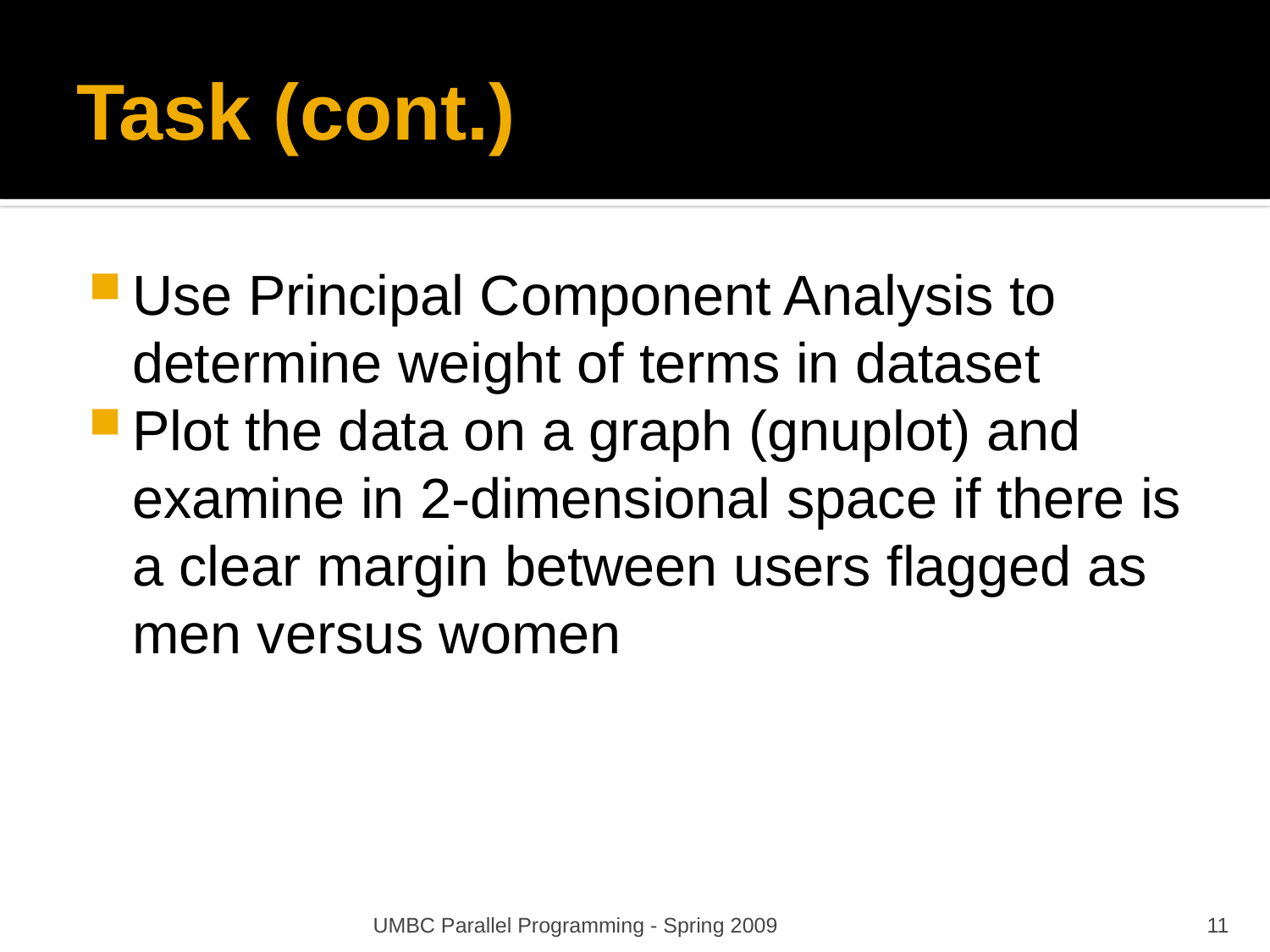

# Task (cont.)
Use Principal Component Analysis to determine weight of terms in dataset
Plot the data on a graph (gnuplot) and examine in 2-dimensional space if there is a clear margin between users flagged as men versus women
UMBC Parallel Programming - Spring 2009
11